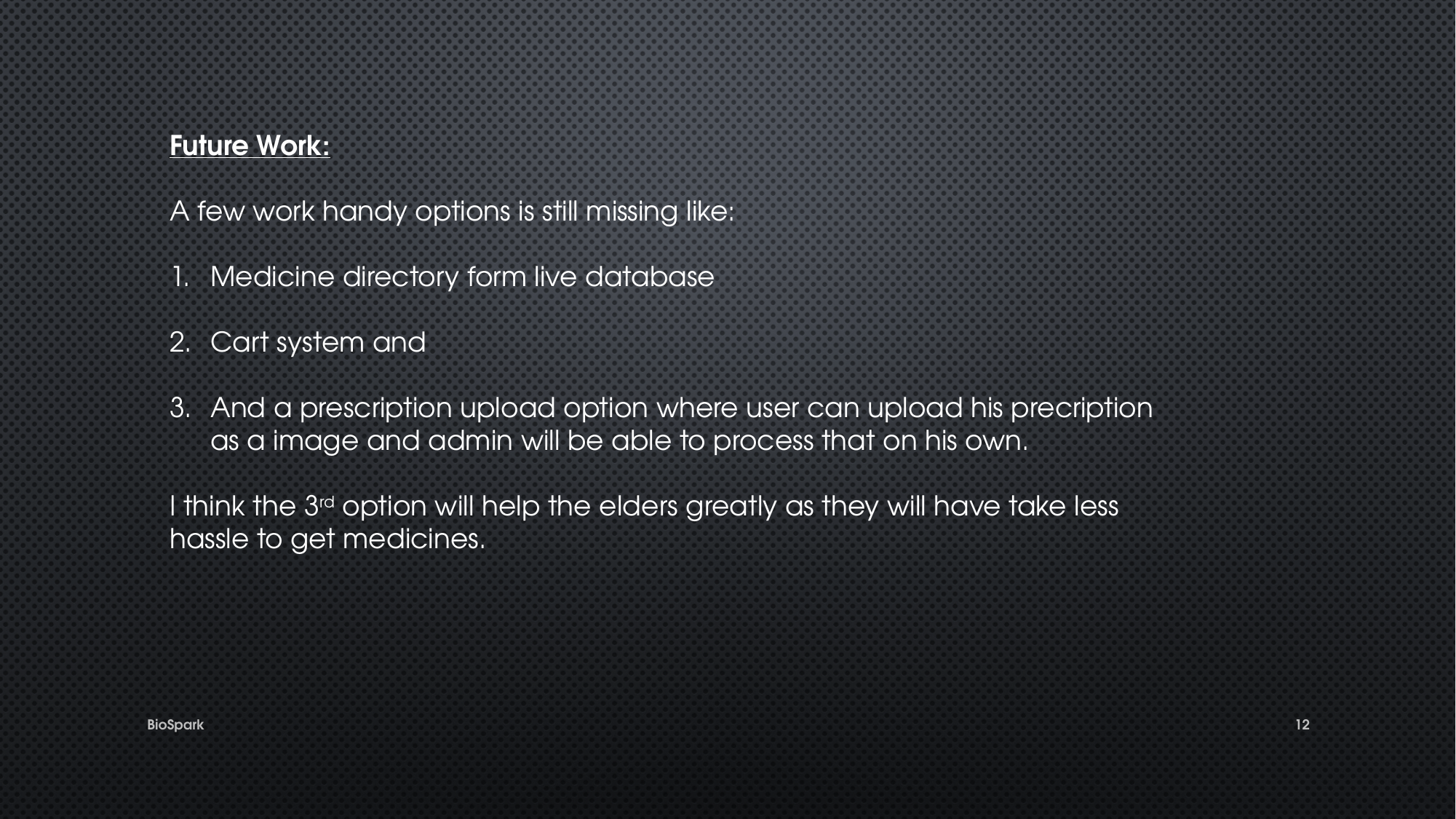

Future Work:

A few work handy options is still missing like:

Medicine directory form live database

Cart system and

And a prescription upload option where user can upload his precription as a image and admin will be able to process that on his own.

I think the 3rd option will help the elders greatly as they will have take less hassle to get medicines.
BioSpark
12